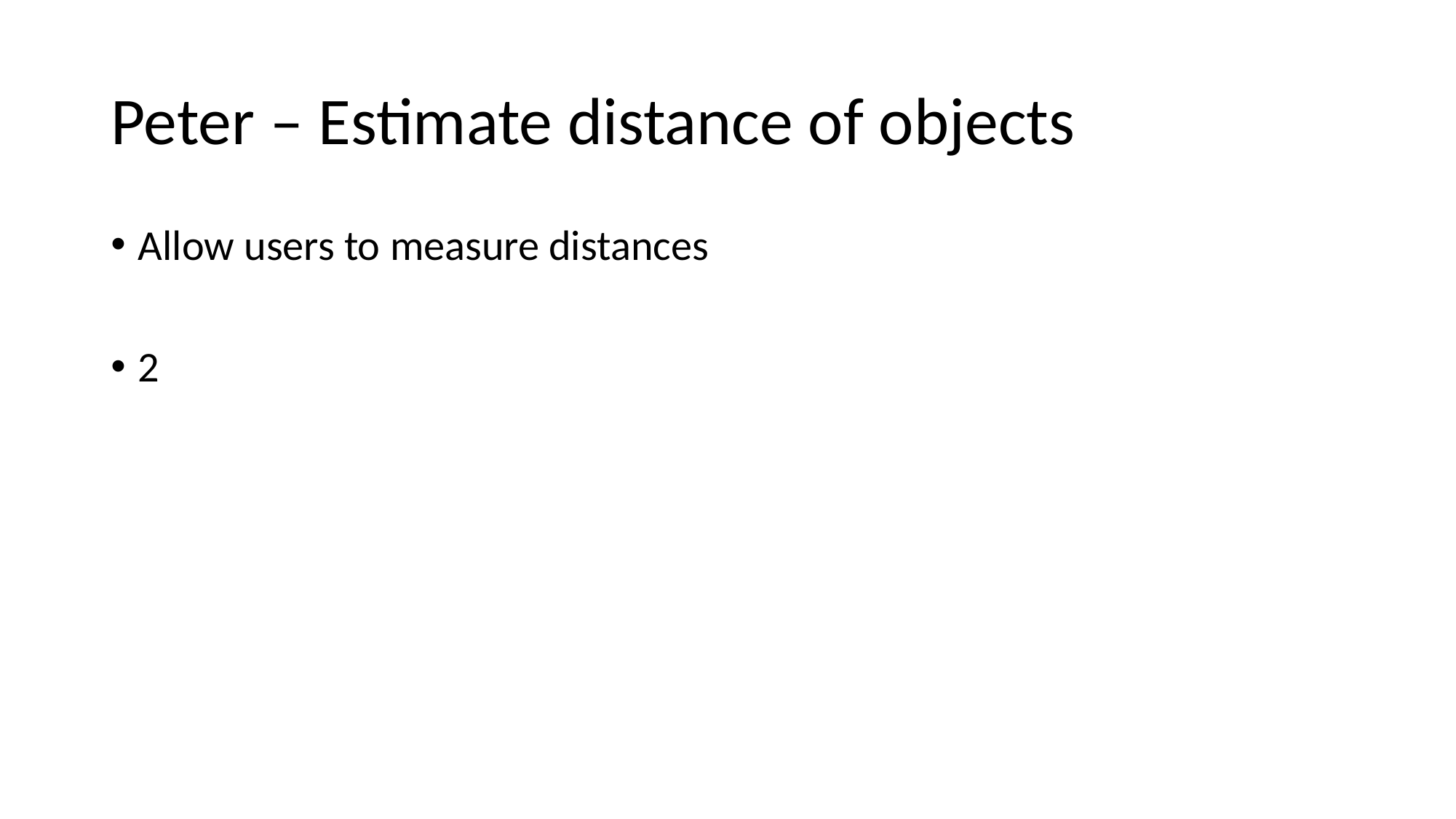

# Peter – Estimate distance of objects
Allow users to measure distances

2